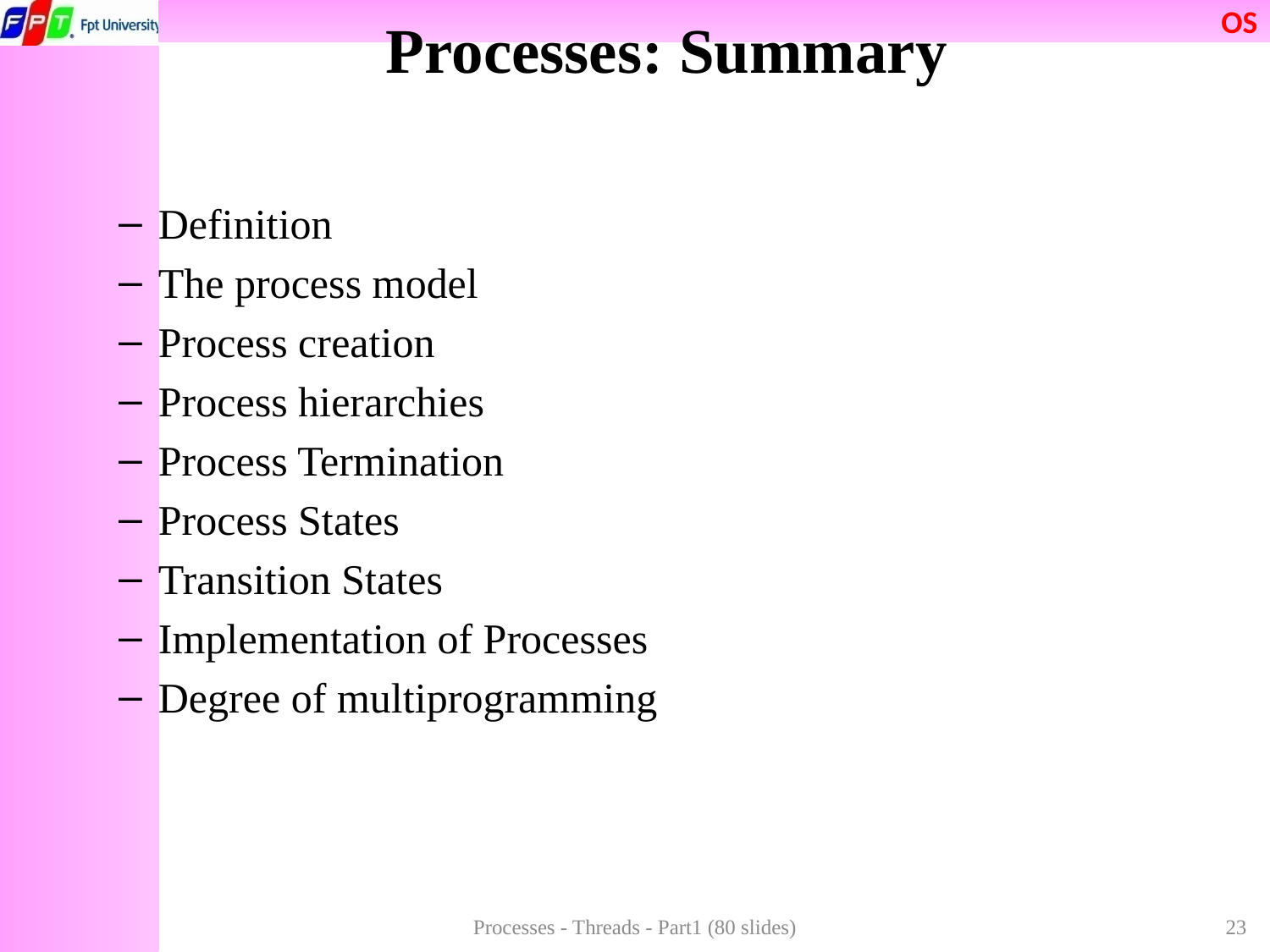

Processes: Summary
Definition
The process model
Process creation
Process hierarchies
Process Termination
Process States
Transition States
Implementation of Processes
Degree of multiprogramming
Processes - Threads - Part1 (80 slides)
23